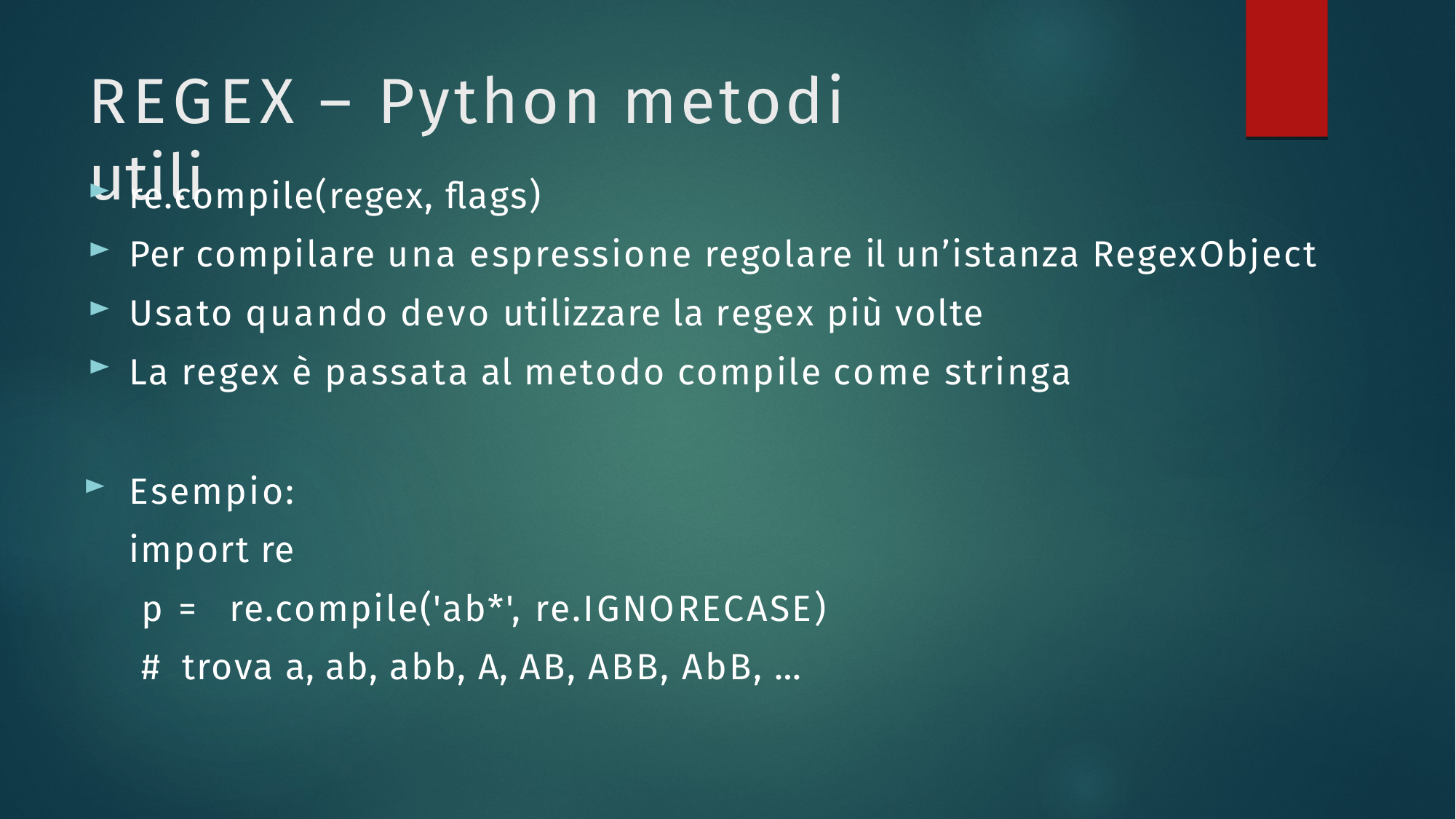

# REGEX – Python metodi utili
re.compile(regex, flags)
Per compilare una espressione regolare il un’istanza RegexObject
Usato quando devo utilizzare la regex più volte
La regex è passata al metodo compile come stringa

Esempio:  import re
p = re.compile('ab*', re.IGNORECASE)  # trova a, ab, abb, A, AB, ABB, AbB, …